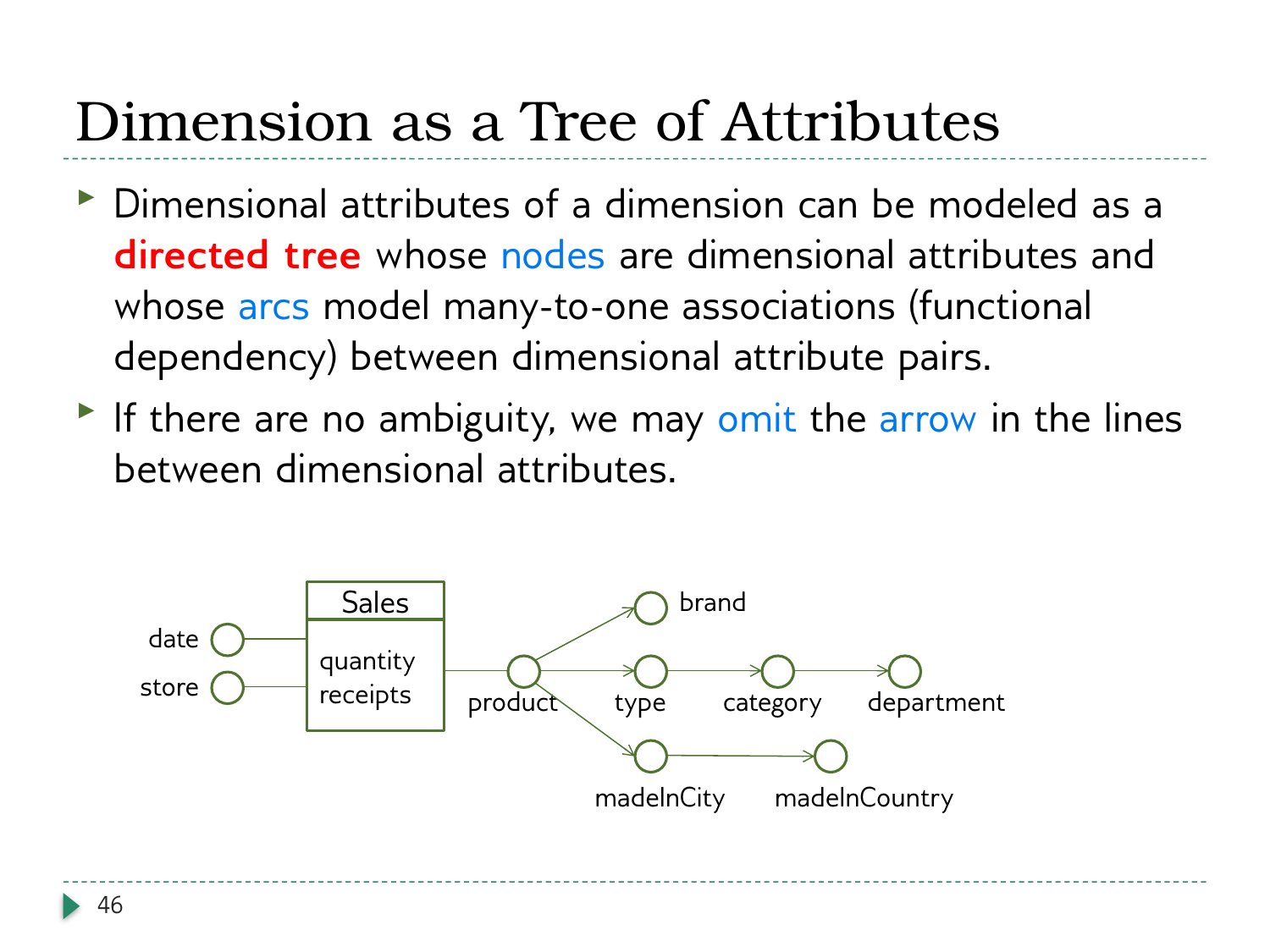

# Dimension as a Tree of Attributes
Dimensional attributes of a dimension can be modeled as a directed tree whose nodes are dimensional attributes and whose arcs model many-to-one associations (functional dependency) between dimensional attribute pairs.
If there are no ambiguity, we may omit the arrow in the lines between dimensional attributes.
brand
Sales

date
quantity
receipts

store

product
type
category
department

madeInCity
madeInCountry
46